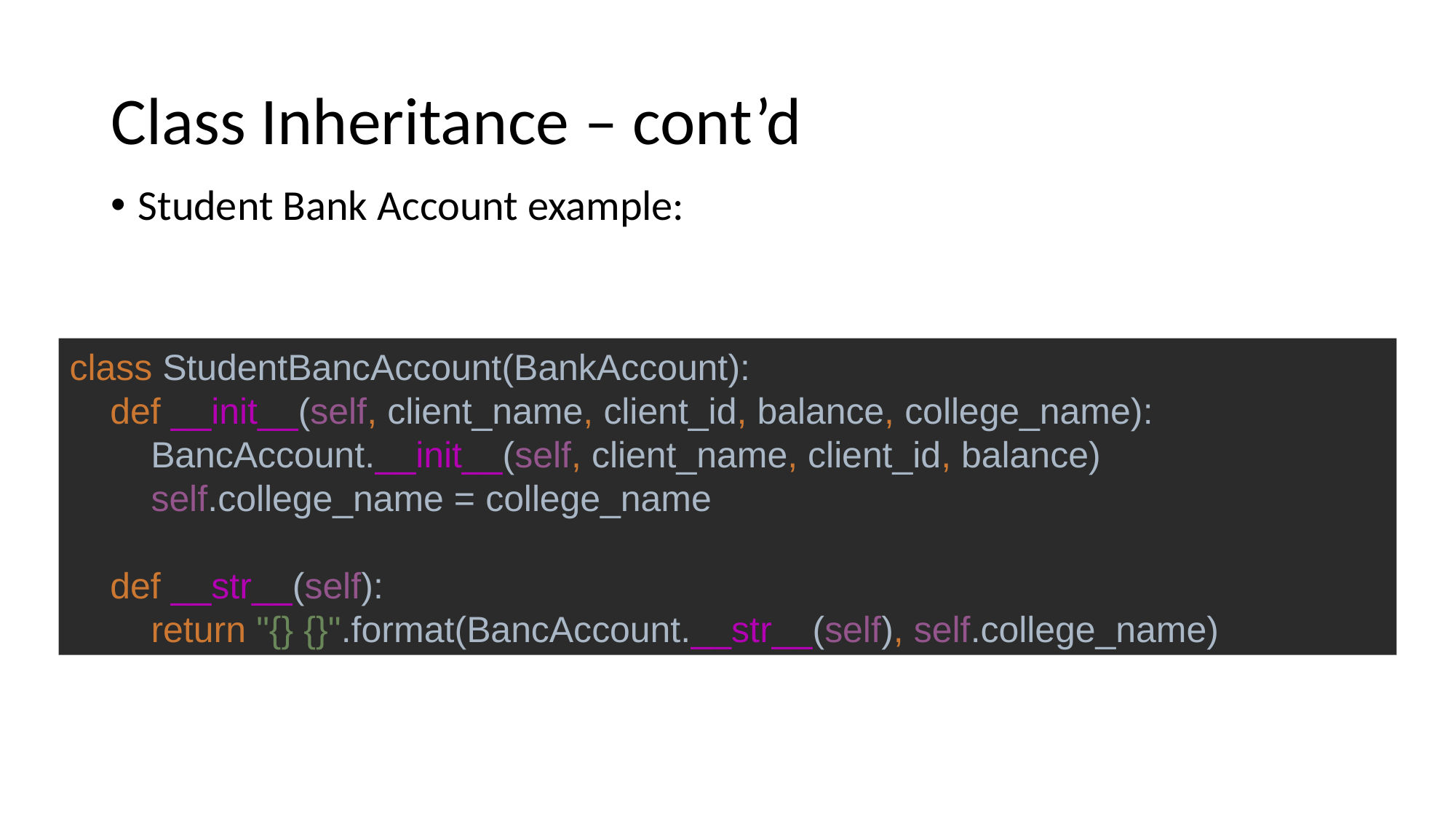

# Class Inheritance – cont’d
Student Bank Account example:
class StudentBancAccount(BankAccount):
    def __init__(self, client_name, client_id, balance, college_name):
        BancAccount.__init__(self, client_name, client_id, balance)
        self.college_name = college_name
    def __str__(self):
        return "{} {}".format(BancAccount.__str__(self), self.college_name)